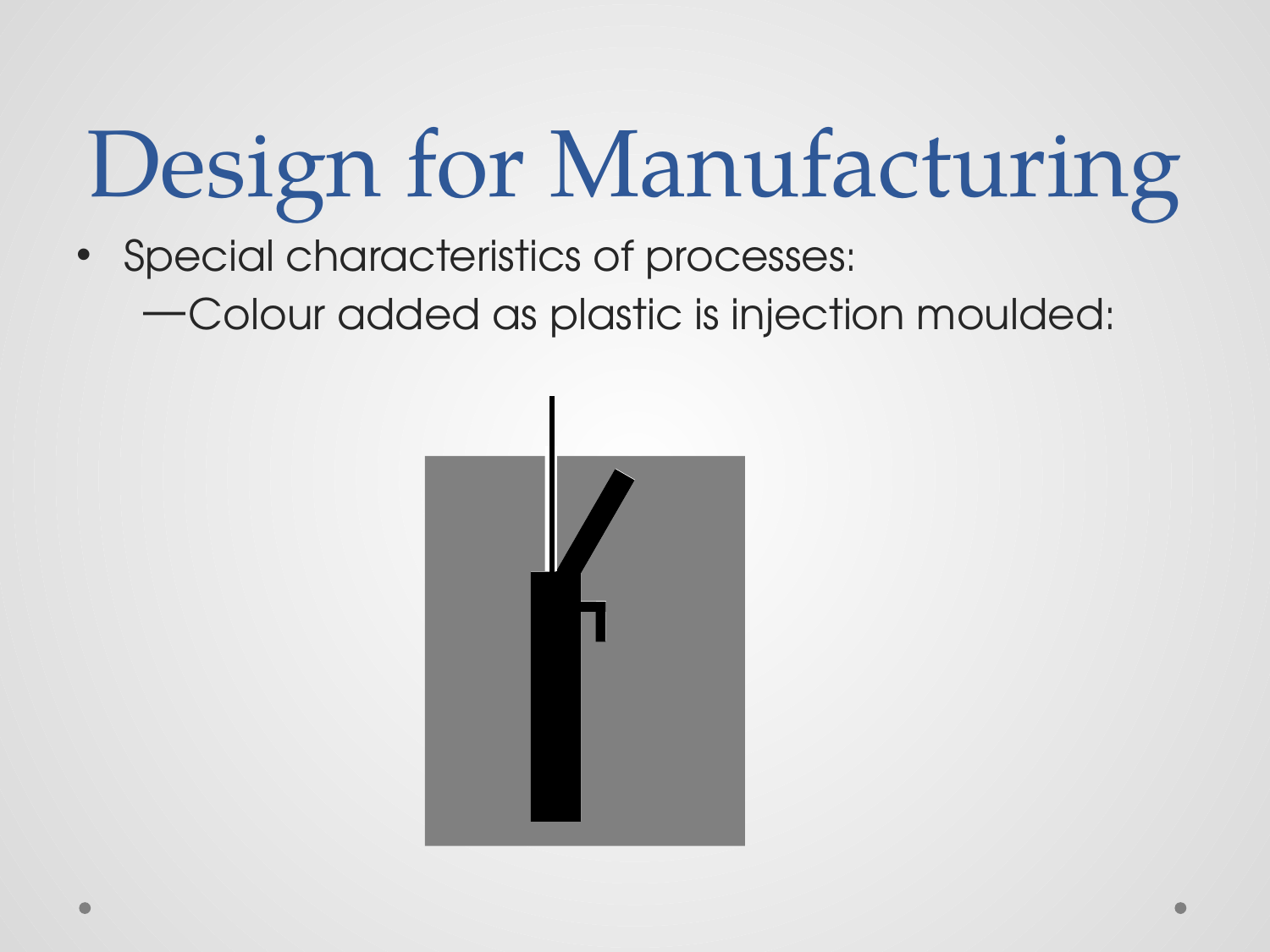

# Design for Manufacturing
Special characteristics of processes:
Colour added as plastic is injection moulded: